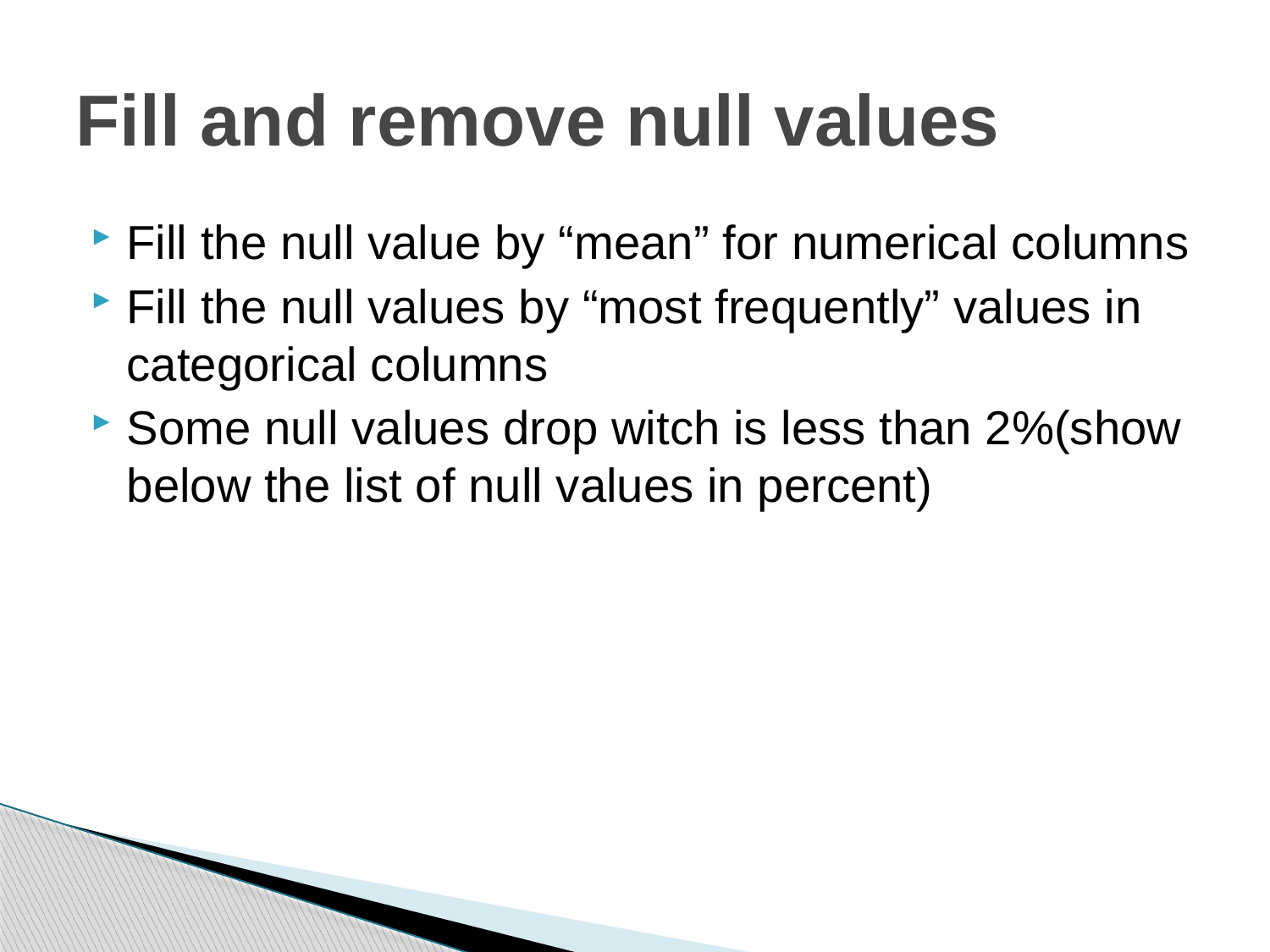

# Fill and remove null values
Fill the null value by “mean” for numerical columns
Fill the null values by “most frequently” values in categorical columns
Some null values drop witch is less than 2%(show below the list of null values in percent)